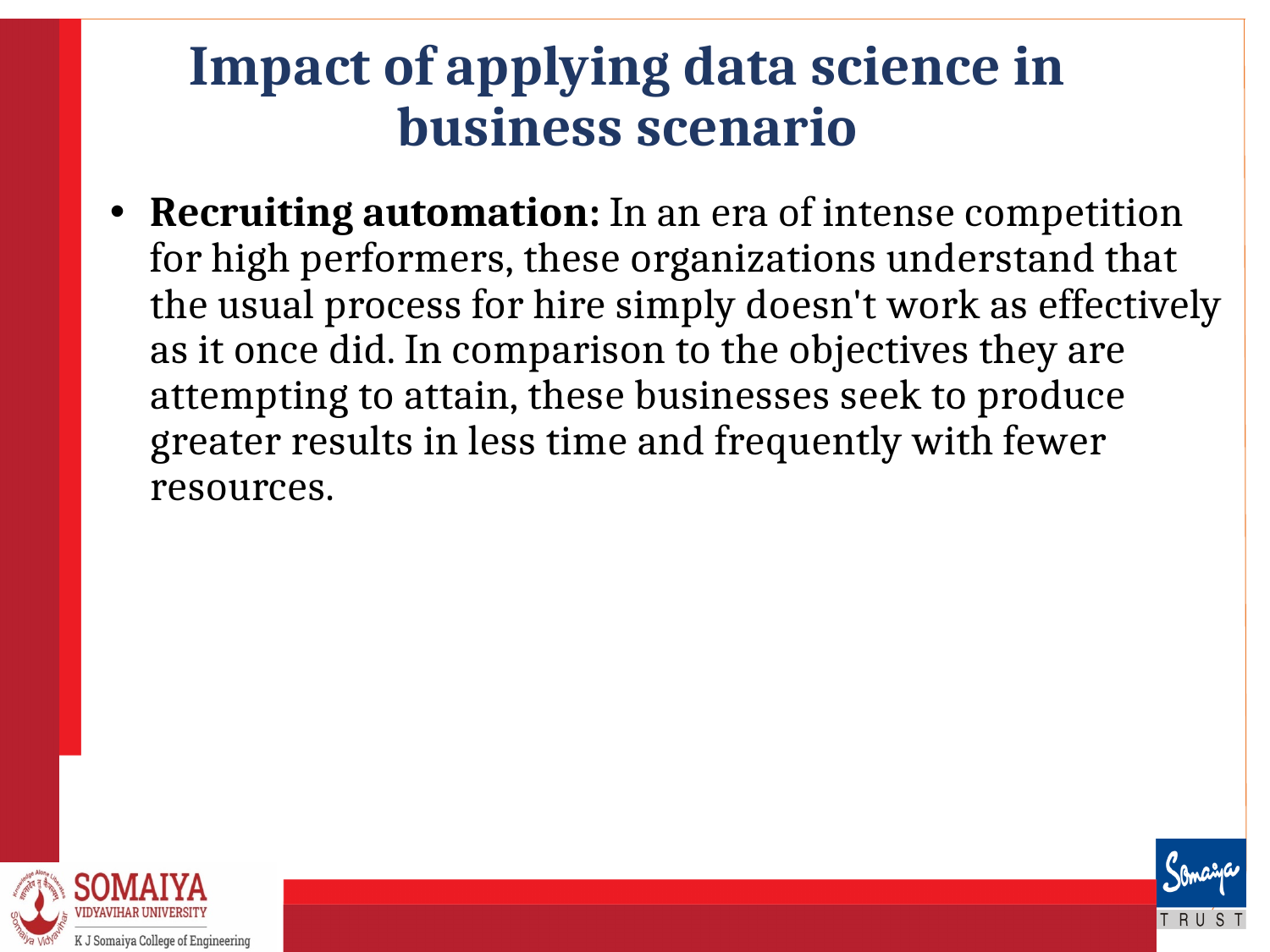

# Impact of applying data science in business scenario
Recruiting automation: In an era of intense competition for high performers, these organizations understand that the usual process for hire simply doesn't work as effectively as it once did. In comparison to the objectives they are attempting to attain, these businesses seek to produce greater results in less time and frequently with fewer resources.